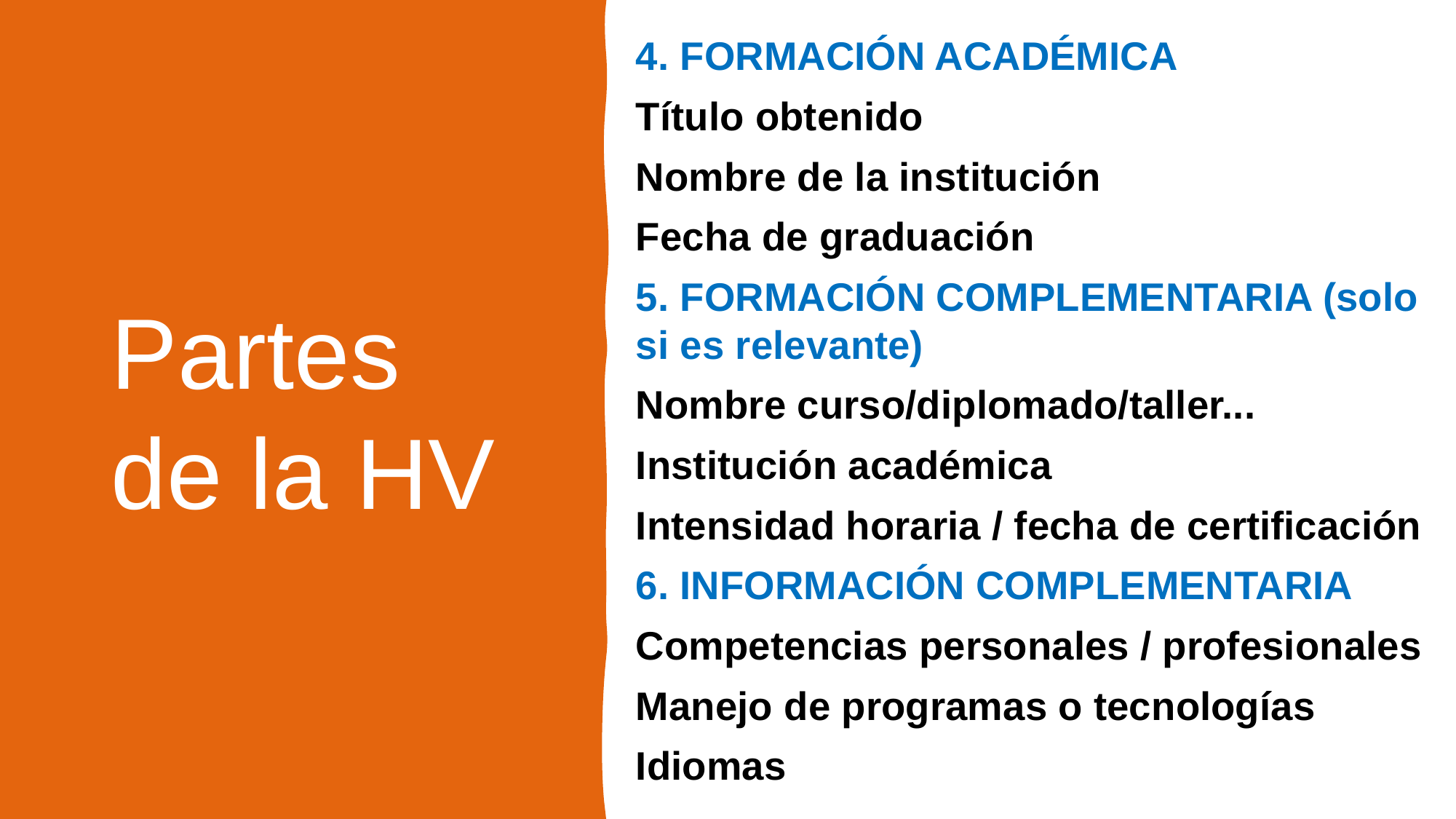

4. FORMACIÓN ACADÉMICA
Título obtenido
Nombre de la institución
Fecha de graduación
5. FORMACIÓN COMPLEMENTARIA (solo si es relevante)
Nombre curso/diplomado/taller...
Institución académica
Intensidad horaria / fecha de certificación
6. INFORMACIÓN COMPLEMENTARIA
Competencias personales / profesionales
Manejo de programas o tecnologías
Idiomas
# Partes de la HV